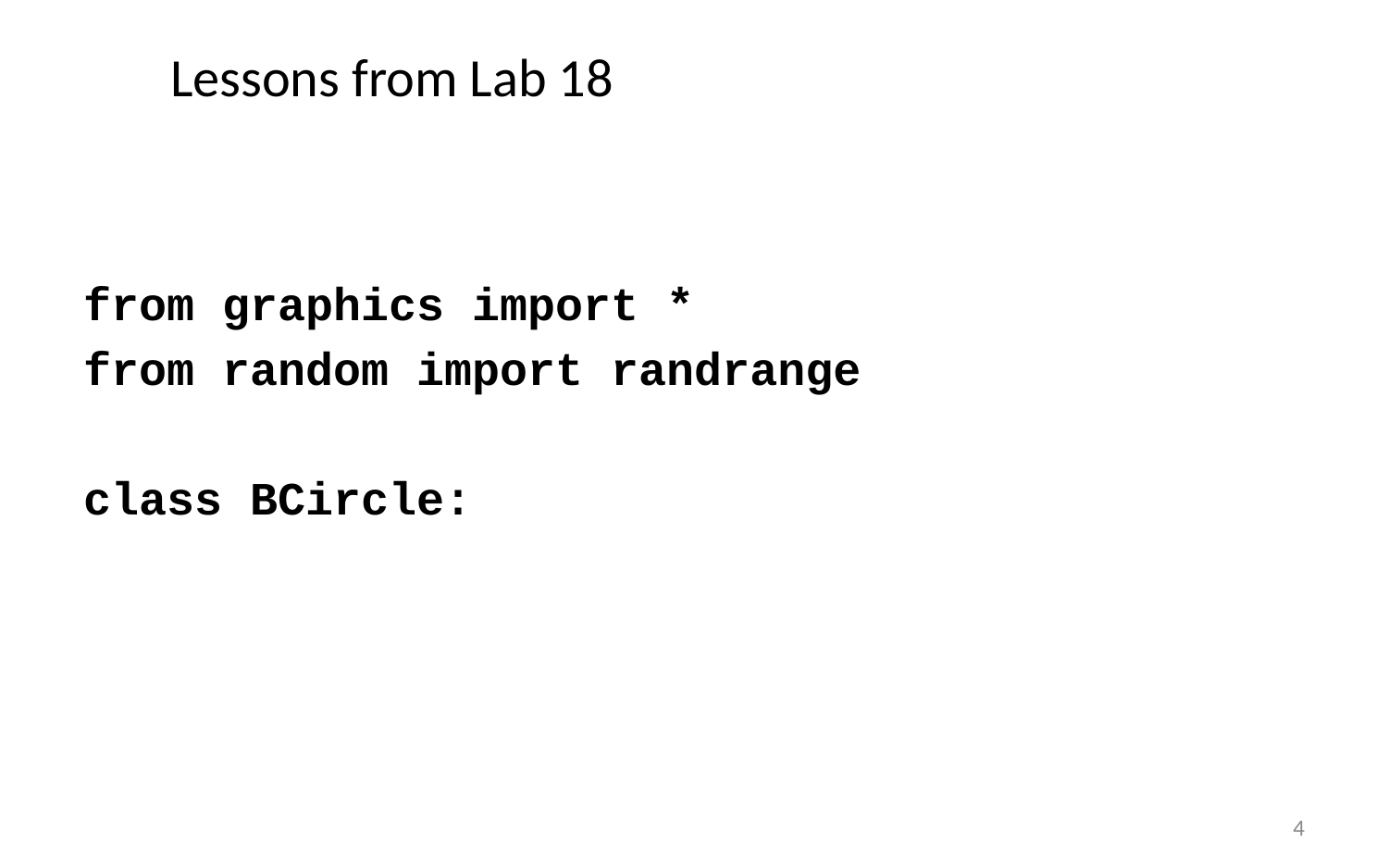

# Lessons from Lab 18

from graphics import *
from random import randrange

class BCircle:
4